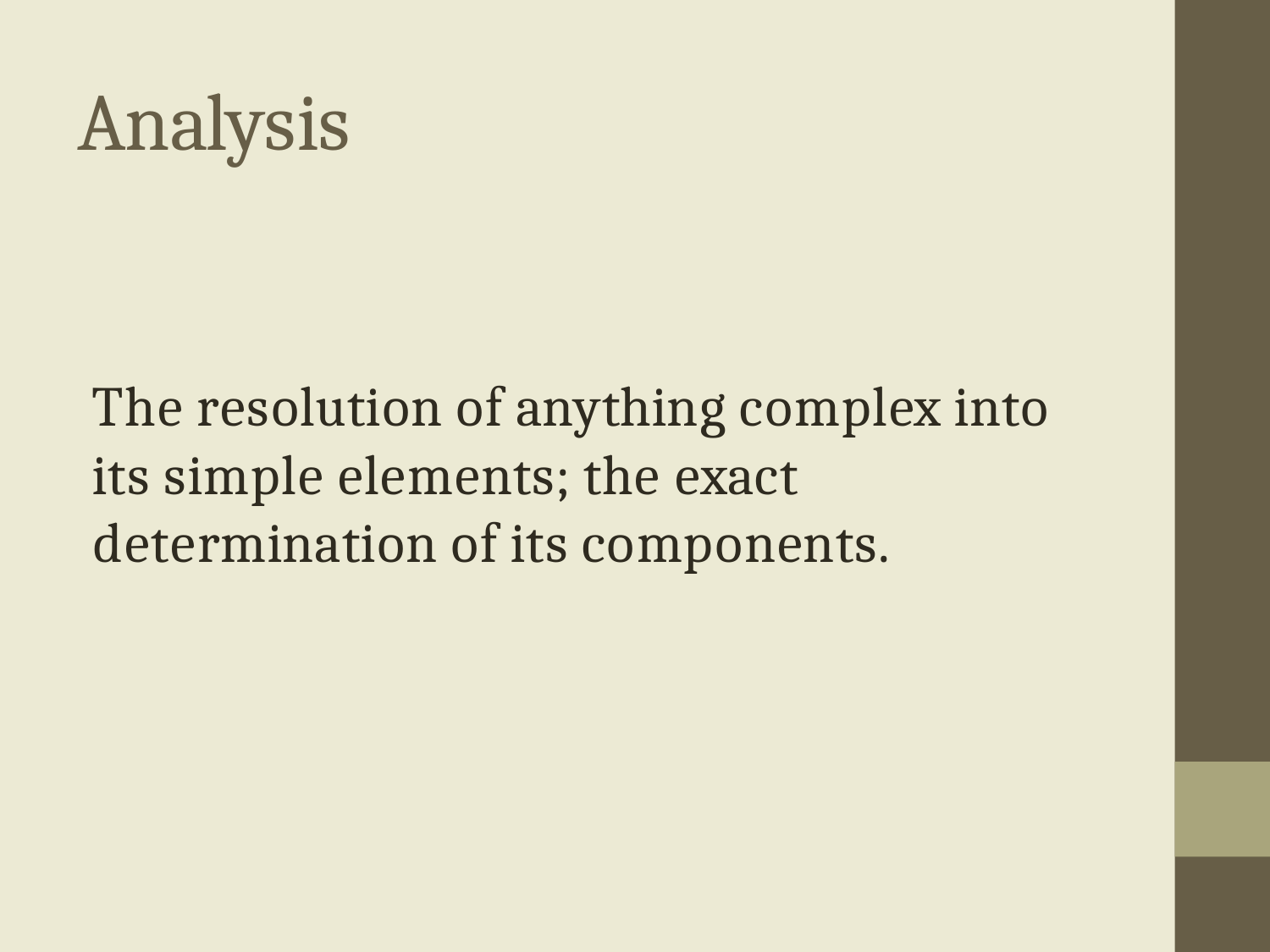

# Analysis

The resolution of anything complex into its simple elements; the exact determination of its components.